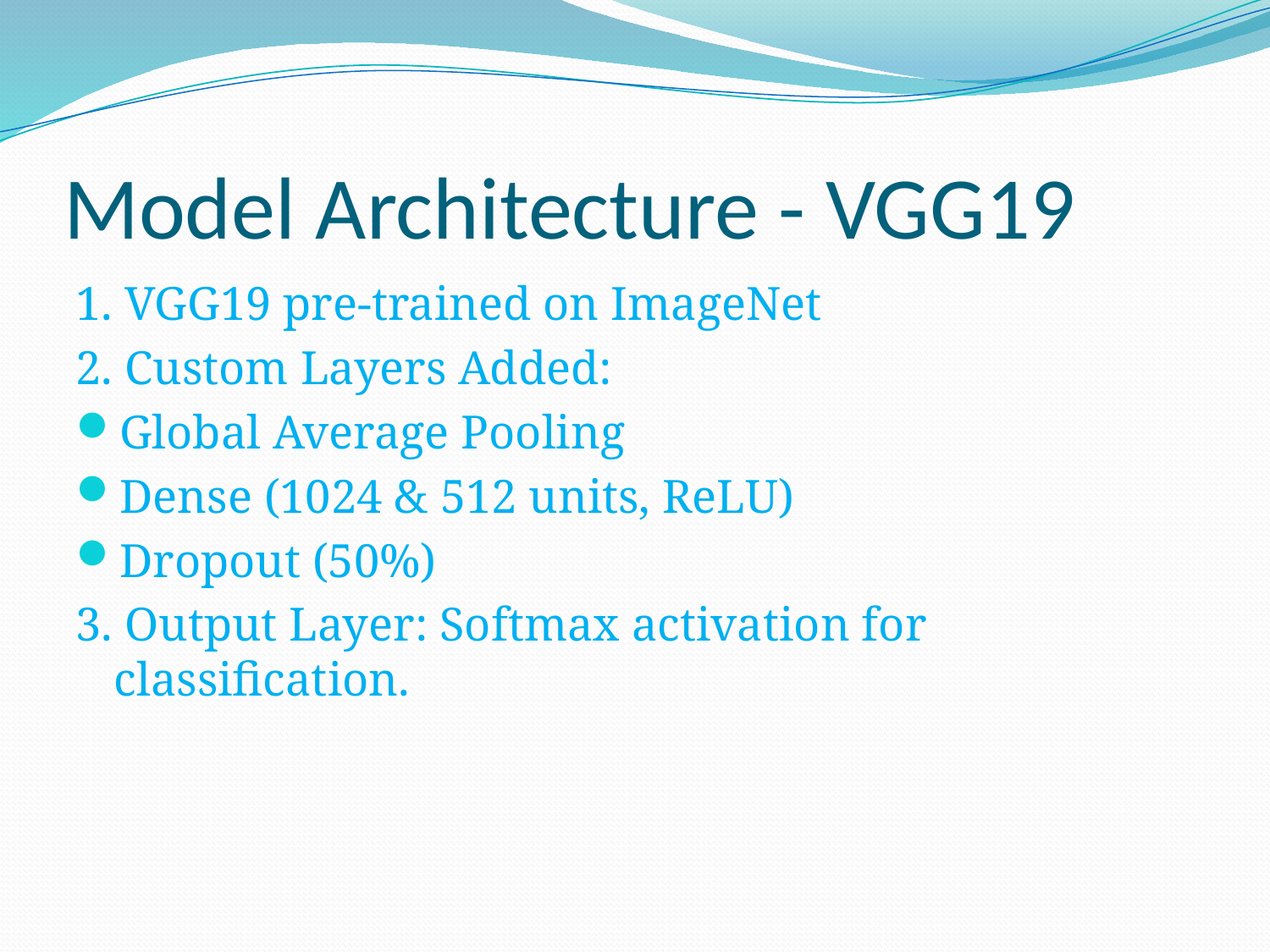

# Model Architecture - VGG19
1. VGG19 pre-trained on ImageNet
2. Custom Layers Added:
Global Average Pooling
Dense (1024 & 512 units, ReLU)
Dropout (50%)
3. Output Layer: Softmax activation for classification.